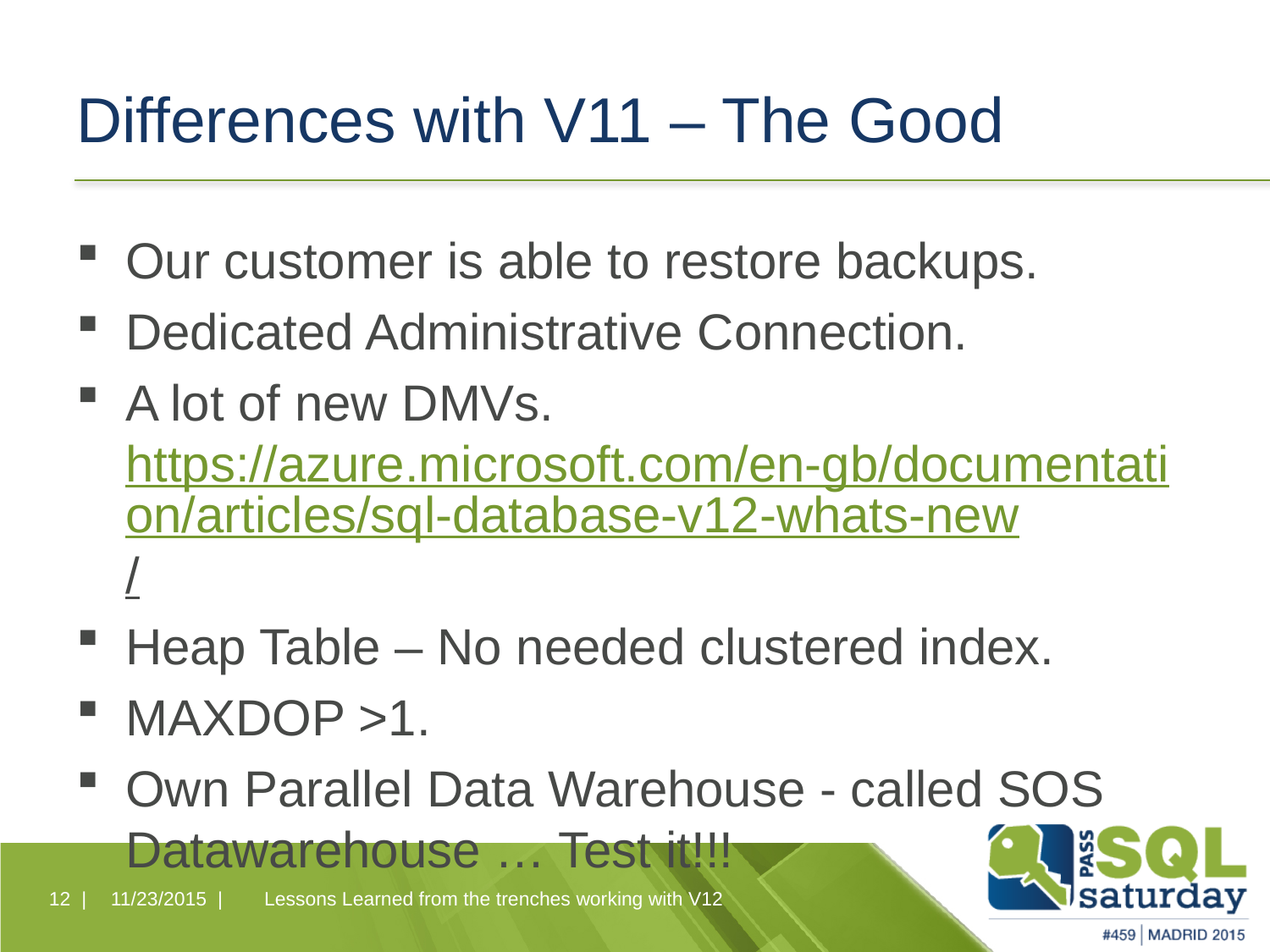

# Differences with V11 – The Good
Our customer is able to restore backups.
Dedicated Administrative Connection.
A lot of new DMVs. https://azure.microsoft.com/en-gb/documentation/articles/sql-database-v12-whats-new/
Heap Table – No needed clustered index.
MAXDOP >1.
Own Parallel Data Warehouse - called SOS Datawarehouse … Test it!!!

Lessons Learned from the trenches working with V12
12  |
11/23/2015  |